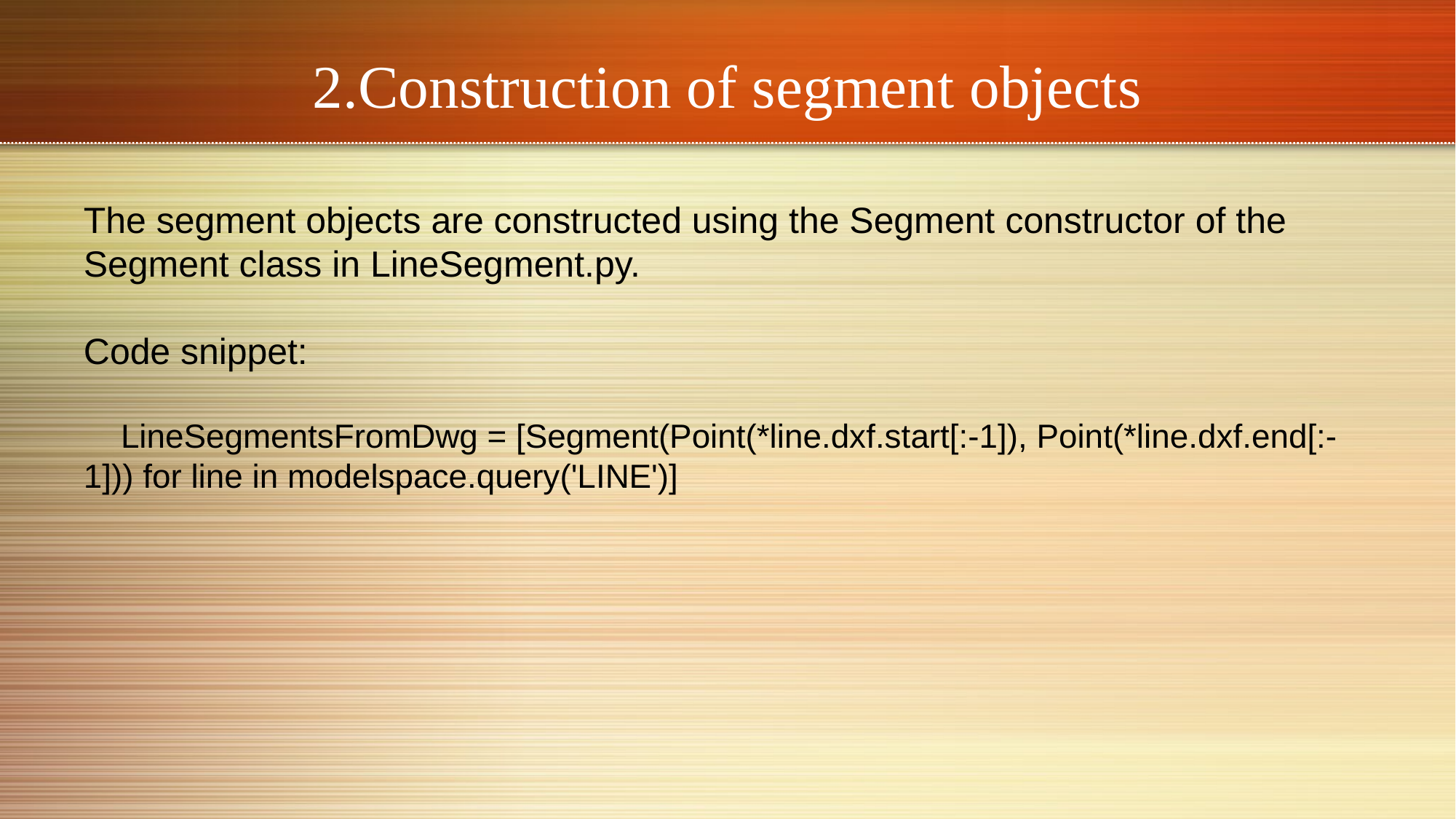

# 2.Construction of segment objects
The segment objects are constructed using the Segment constructor of the
Segment class in LineSegment.py.

Code snippet:

    LineSegmentsFromDwg = [Segment(Point(*line.dxf.start[:-1]), Point(*line.dxf.end[:-1])) for line in modelspace.query('LINE')]